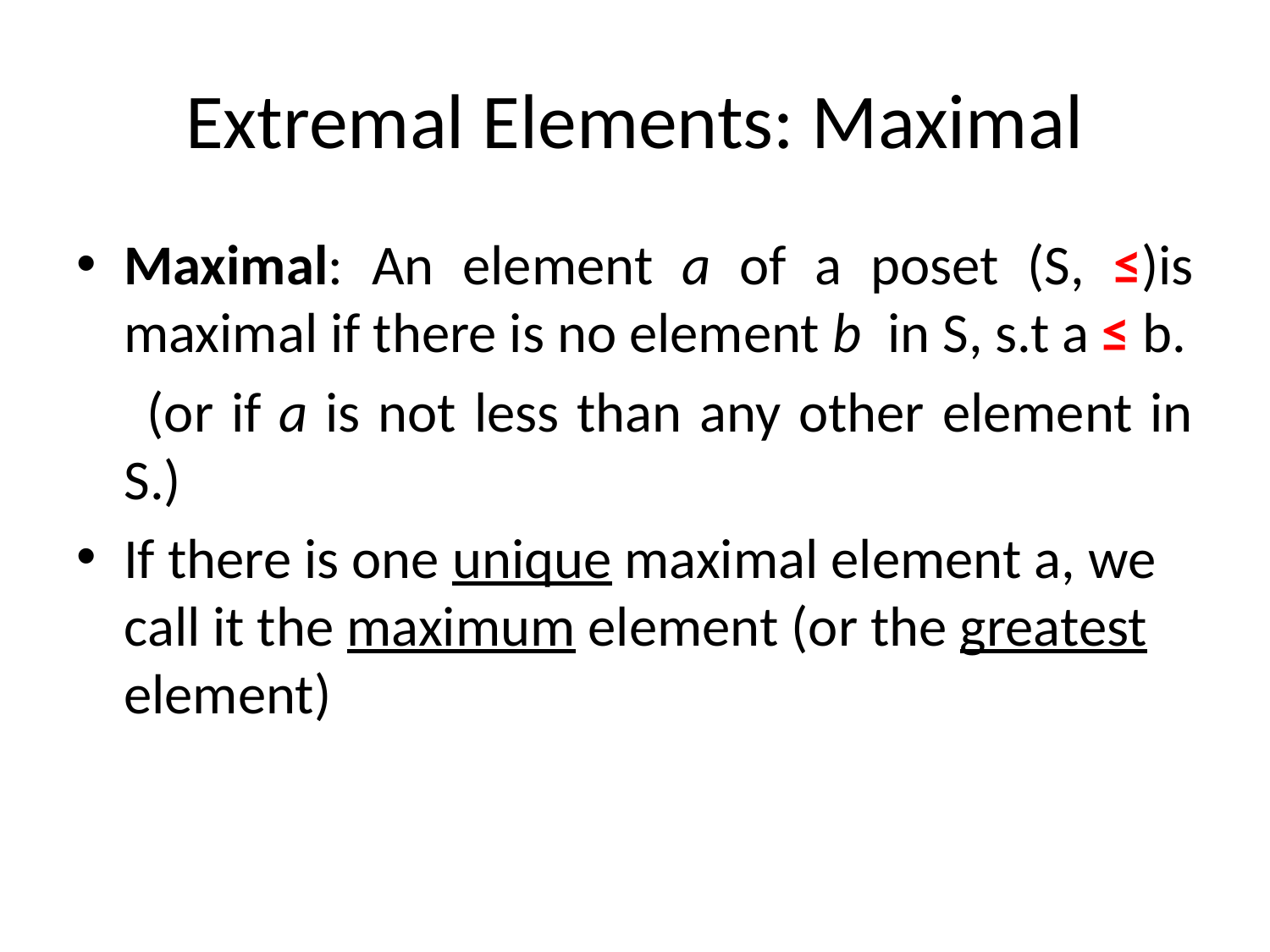

# Extremal Elements: Maximal
Maximal: An element a of a poset (S, ≤)is maximal if there is no element b  in S, s.t a ≤ b.
    (or if a is not less than any other element in S.)
If there is one unique maximal element a, we call it the maximum element (or the greatest element)